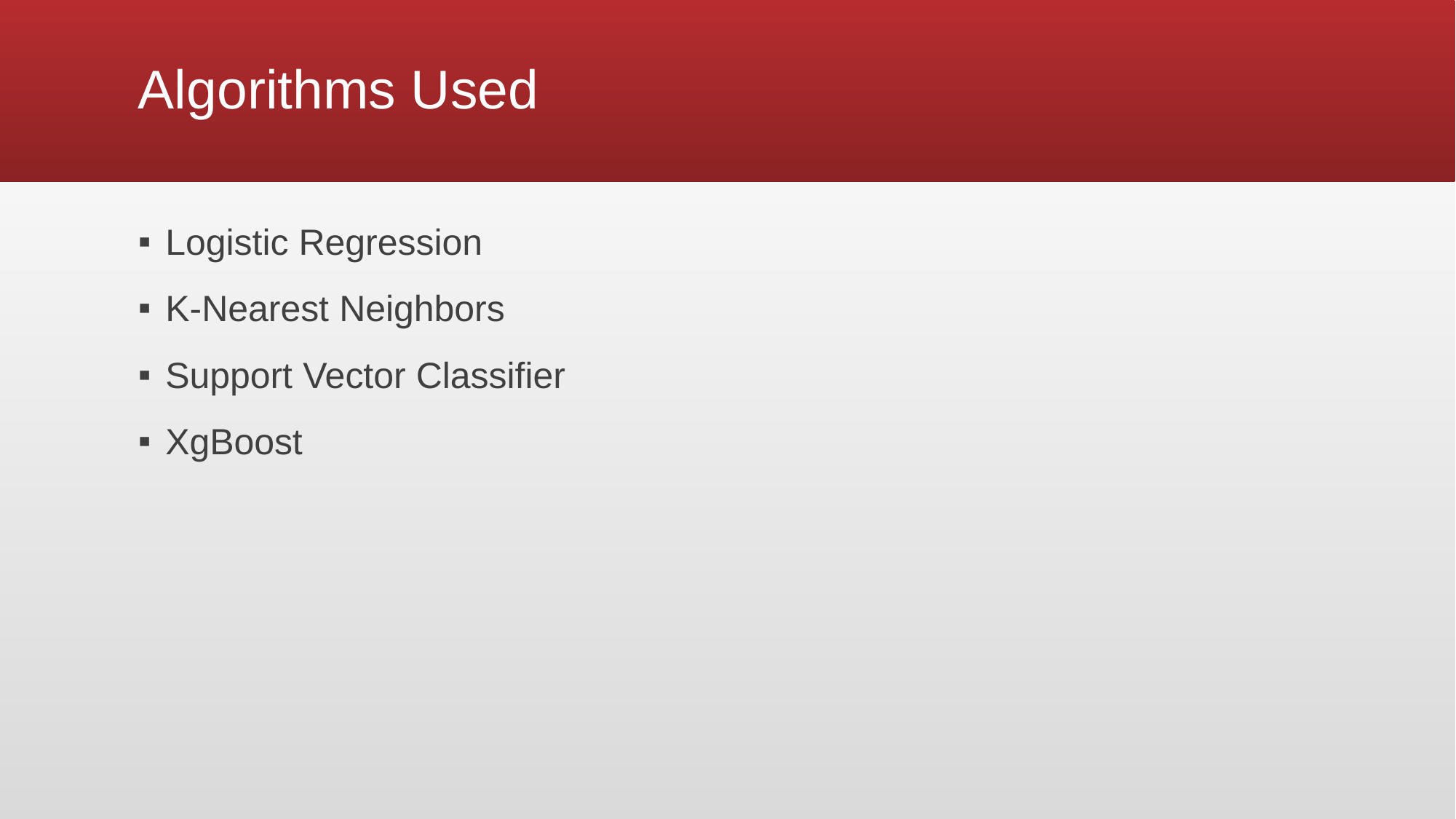

# Algorithms Used
Logistic Regression
K-Nearest Neighbors
Support Vector Classifier
XgBoost